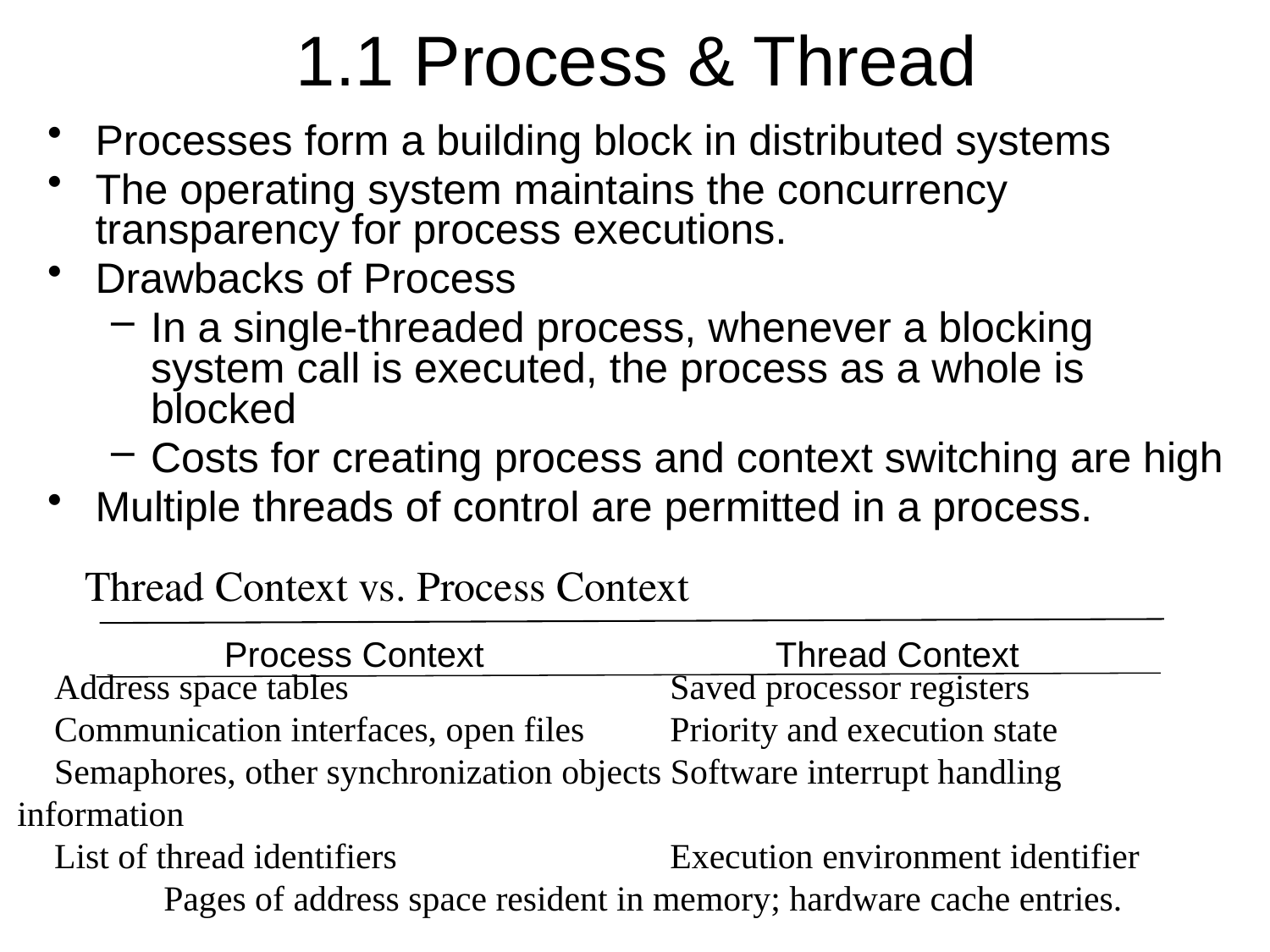

# 1.1 Process & Thread
Processes form a building block in distributed systems
The operating system maintains the concurrency transparency for process executions.
Drawbacks of Process
In a single-threaded process, whenever a blocking system call is executed, the process as a whole is blocked
Costs for creating process and context switching are high
Multiple threads of control are permitted in a process.
Thread Context vs. Process Context

Process Context                              Thread Context

Address space tables                              	  Saved processor registers
Communication interfaces, open files     	  Priority and execution state
Semaphores, other synchronization objects Software interrupt handling information
List of thread identifiers                      	  Execution environment identifier
Pages of address space resident in memory; hardware cache entries.